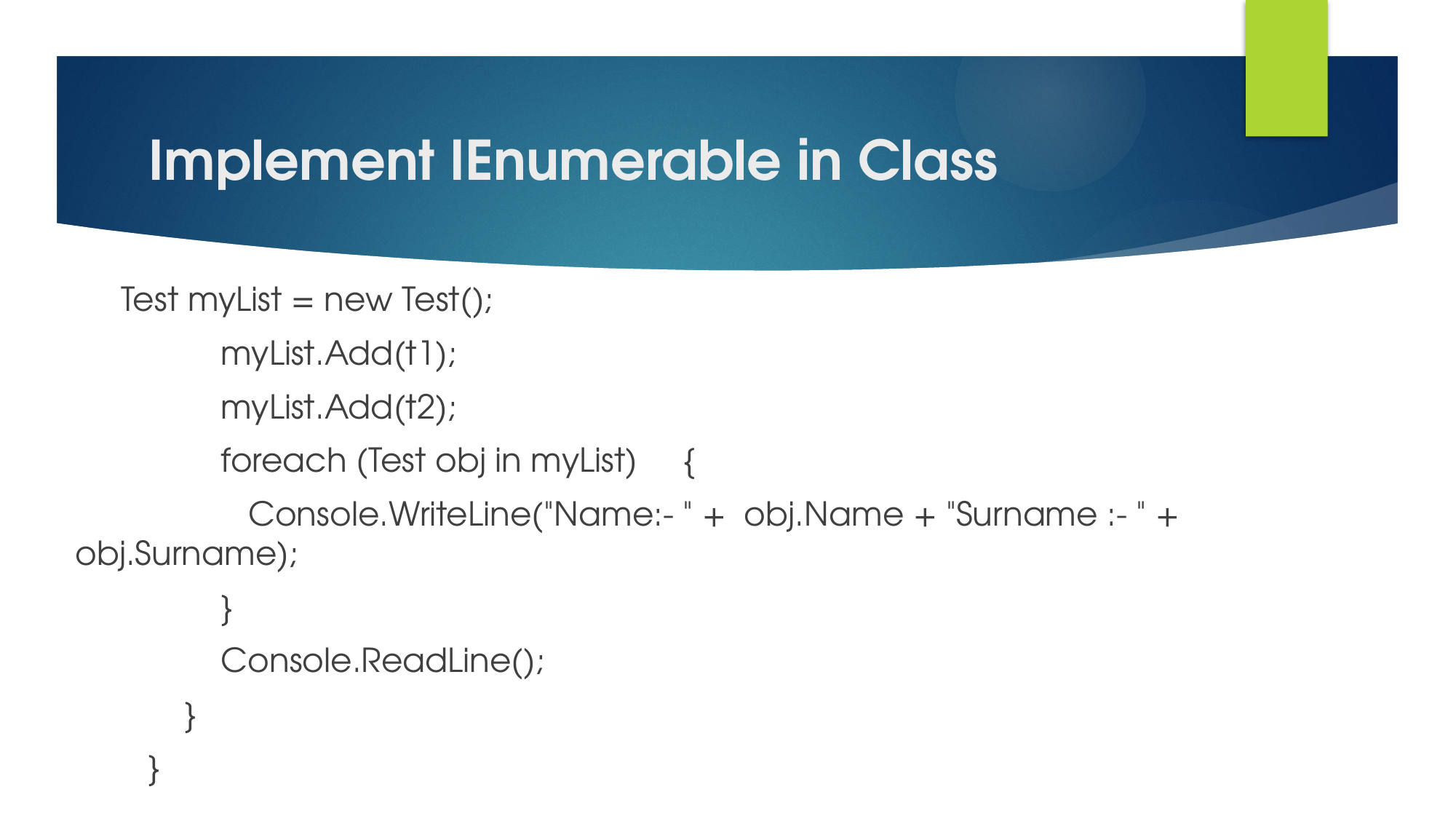

# Implement IEnumerable in Class
     Test myList = new Test();
                myList.Add(t1);
                myList.Add(t2);
                foreach (Test obj in myList)     {
                   Console.WriteLine("Name:- " +  obj.Name + "Surname :- " +   					obj.Surname);
                }
                Console.ReadLine();
            }
        }